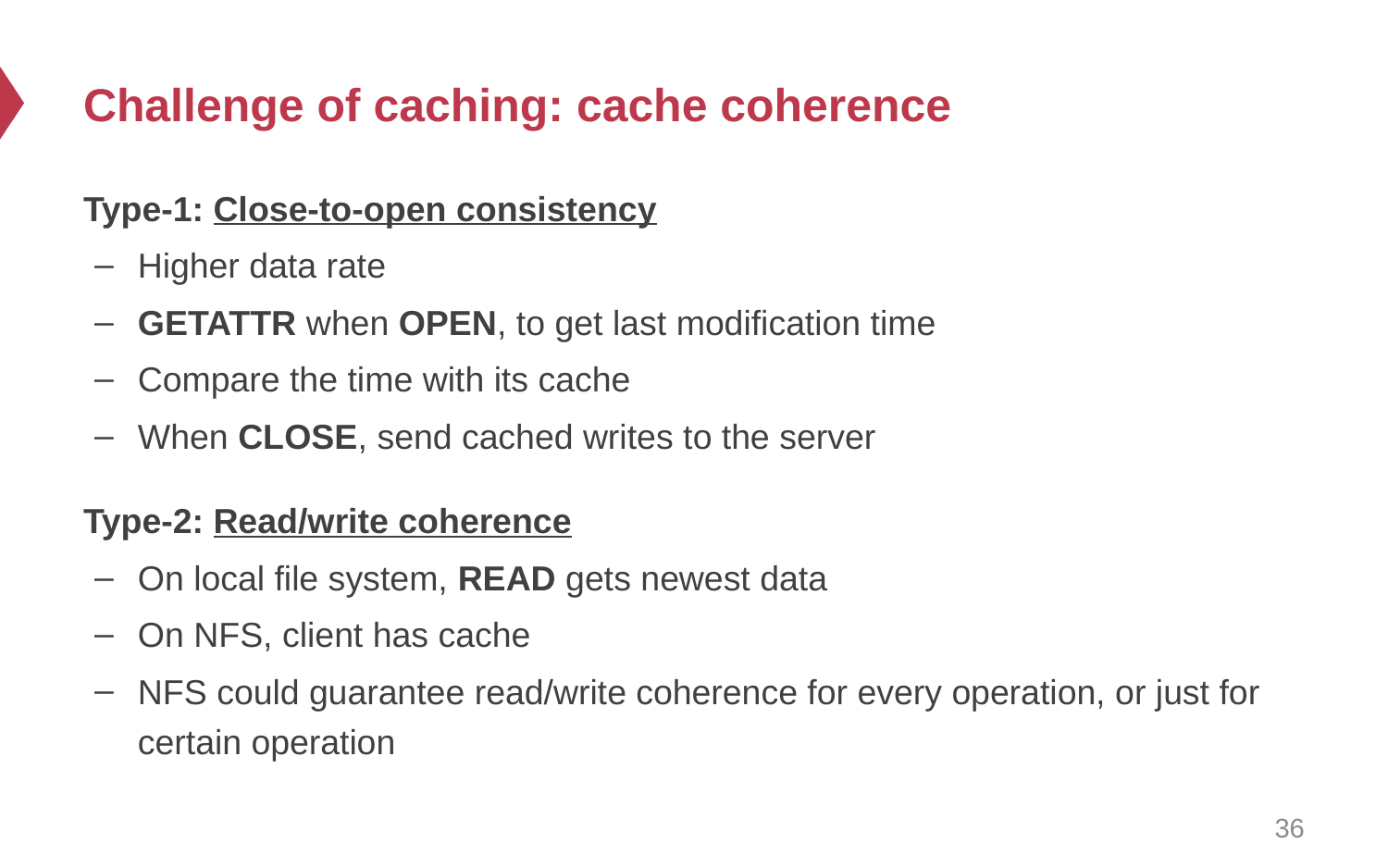

# Challenge of caching: cache coherence
Type-1: Close-to-open consistency
Higher data rate
GETATTR when OPEN, to get last modification time
Compare the time with its cache
When CLOSE, send cached writes to the server
Type-2: Read/write coherence
On local file system, READ gets newest data
On NFS, client has cache
NFS could guarantee read/write coherence for every operation, or just for certain operation

36